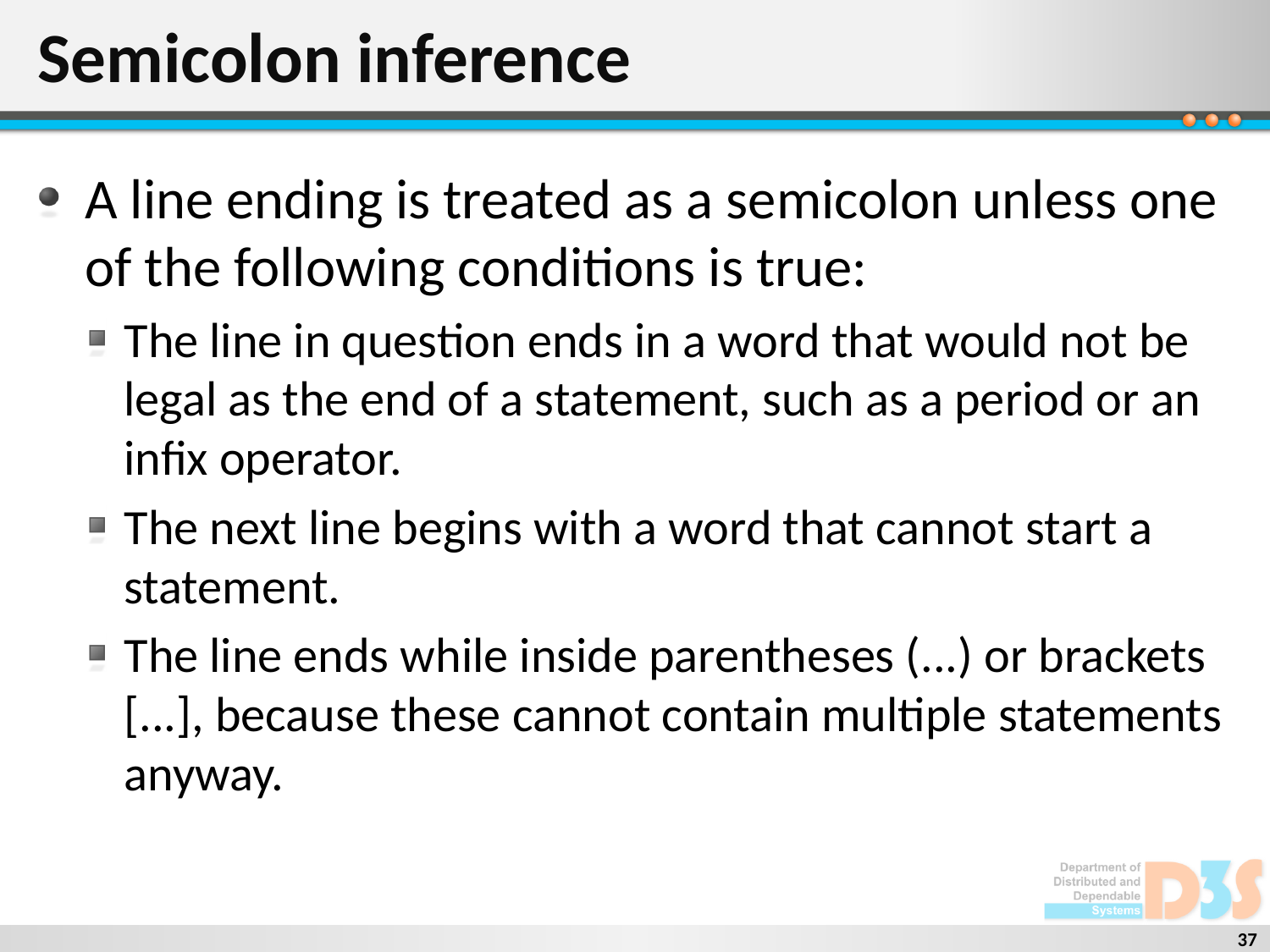

# Semicolon inference
A line ending is treated as a semicolon unless one of the following conditions is true:
The line in question ends in a word that would not be legal as the end of a statement, such as a period or an infix operator.
The next line begins with a word that cannot start a statement.
The line ends while inside parentheses (...) or brackets [...], because these cannot contain multiple statements anyway.
37